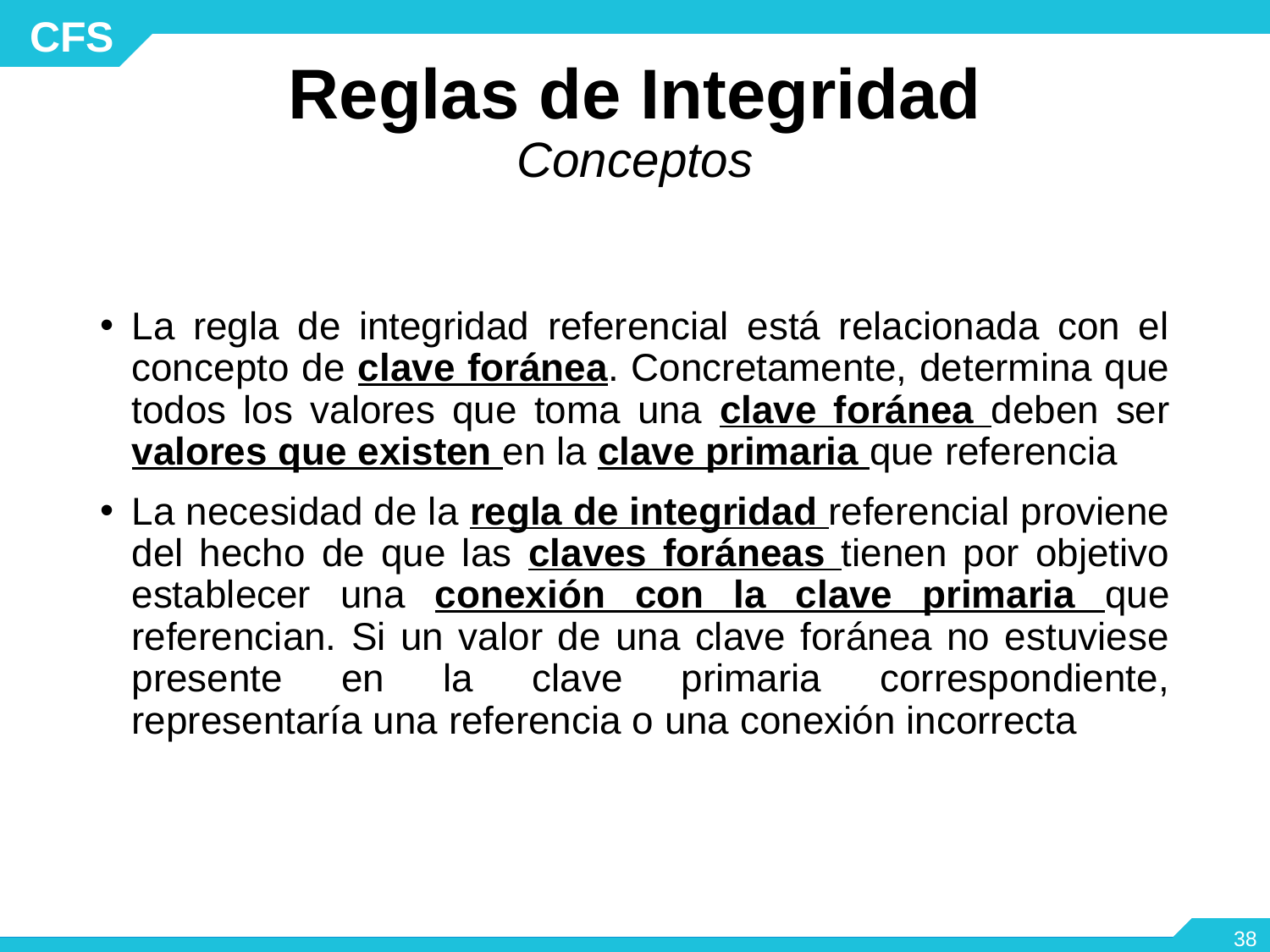

# Reglas de Integridad Conceptos
La regla de integridad referencial está relacionada con el concepto de clave foránea. Concretamente, determina que todos los valores que toma una clave foránea deben ser valores que existen en la clave primaria que referencia
La necesidad de la regla de integridad referencial proviene del hecho de que las claves foráneas tienen por objetivo establecer una conexión con la clave primaria que referencian. Si un valor de una clave foránea no estuviese presente en la clave primaria correspondiente, representaría una referencia o una conexión incorrecta
38